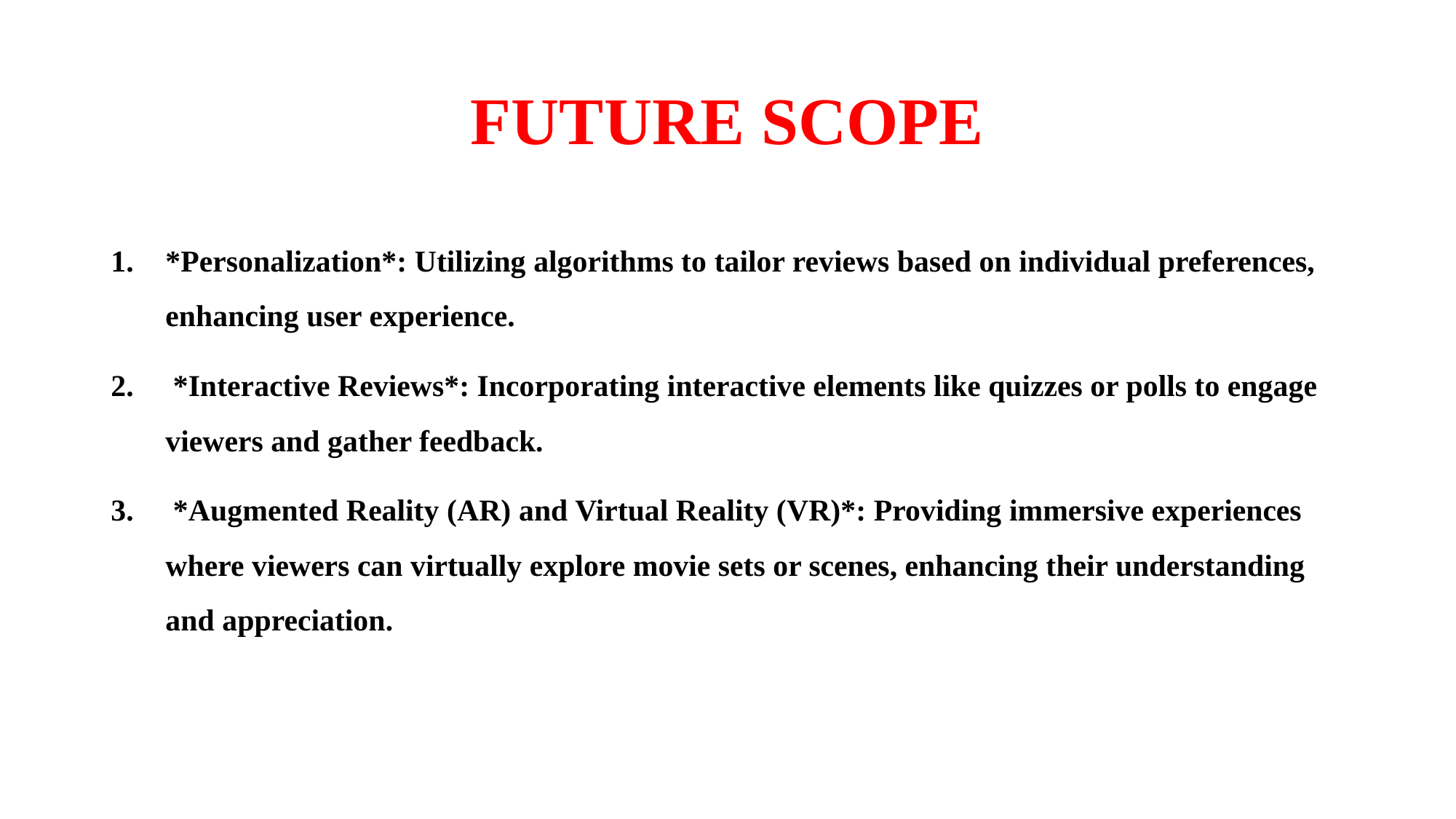

# FUTURE SCOPE
*Personalization*: Utilizing algorithms to tailor reviews based on individual preferences, enhancing user experience.
 *Interactive Reviews*: Incorporating interactive elements like quizzes or polls to engage viewers and gather feedback.
 *Augmented Reality (AR) and Virtual Reality (VR)*: Providing immersive experiences where viewers can virtually explore movie sets or scenes, enhancing their understanding and appreciation.